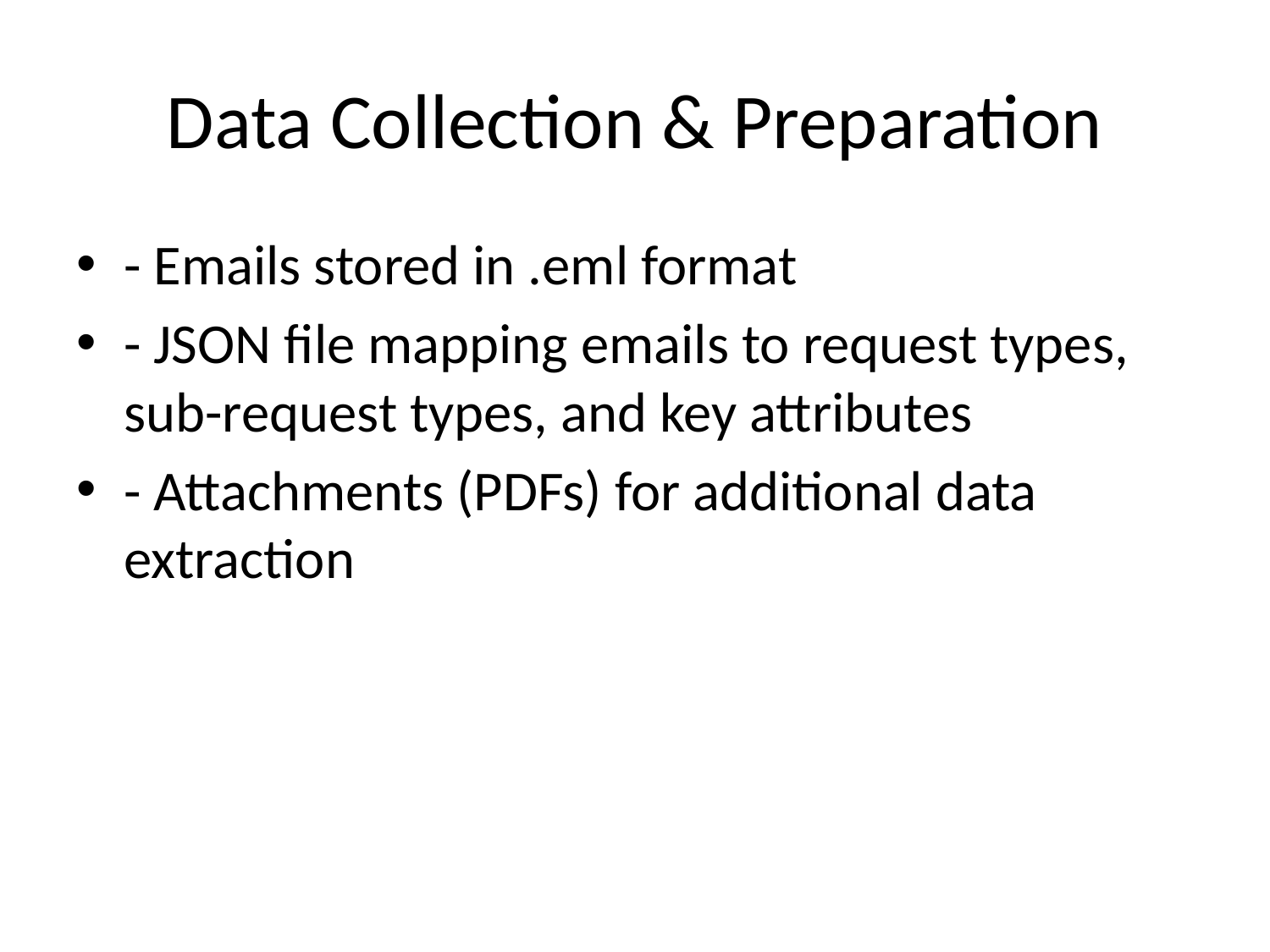

# Data Collection & Preparation
- Emails stored in .eml format
- JSON file mapping emails to request types, sub-request types, and key attributes
- Attachments (PDFs) for additional data extraction